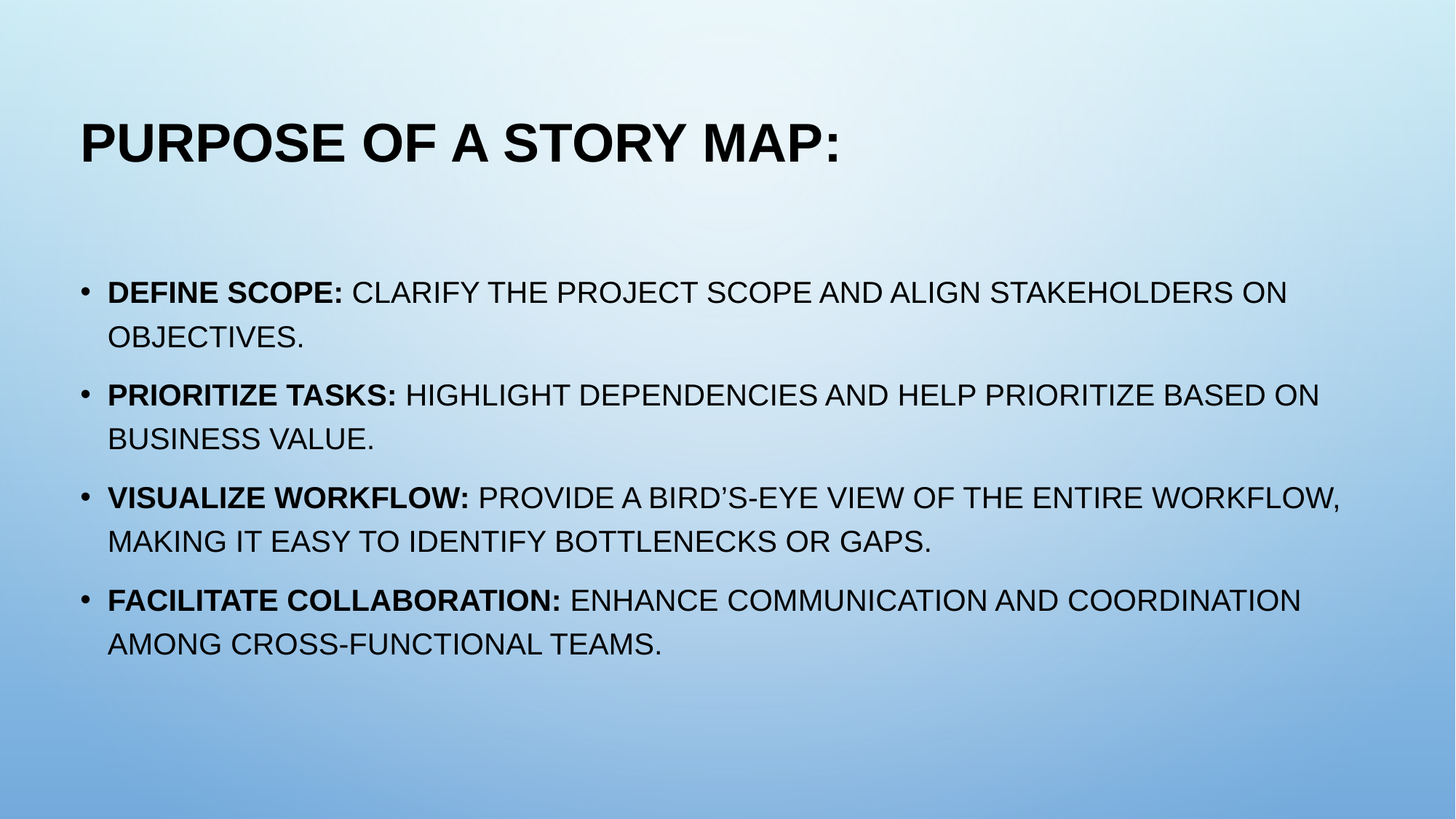

# Purpose of a Story Map:
Define Scope: Clarify the project scope and align stakeholders on objectives.
Prioritize Tasks: Highlight dependencies and help prioritize based on business value.
Visualize Workflow: Provide a bird’s-eye view of the entire workflow, making it easy to identify bottlenecks or gaps.
Facilitate Collaboration: Enhance communication and coordination among cross-functional teams.